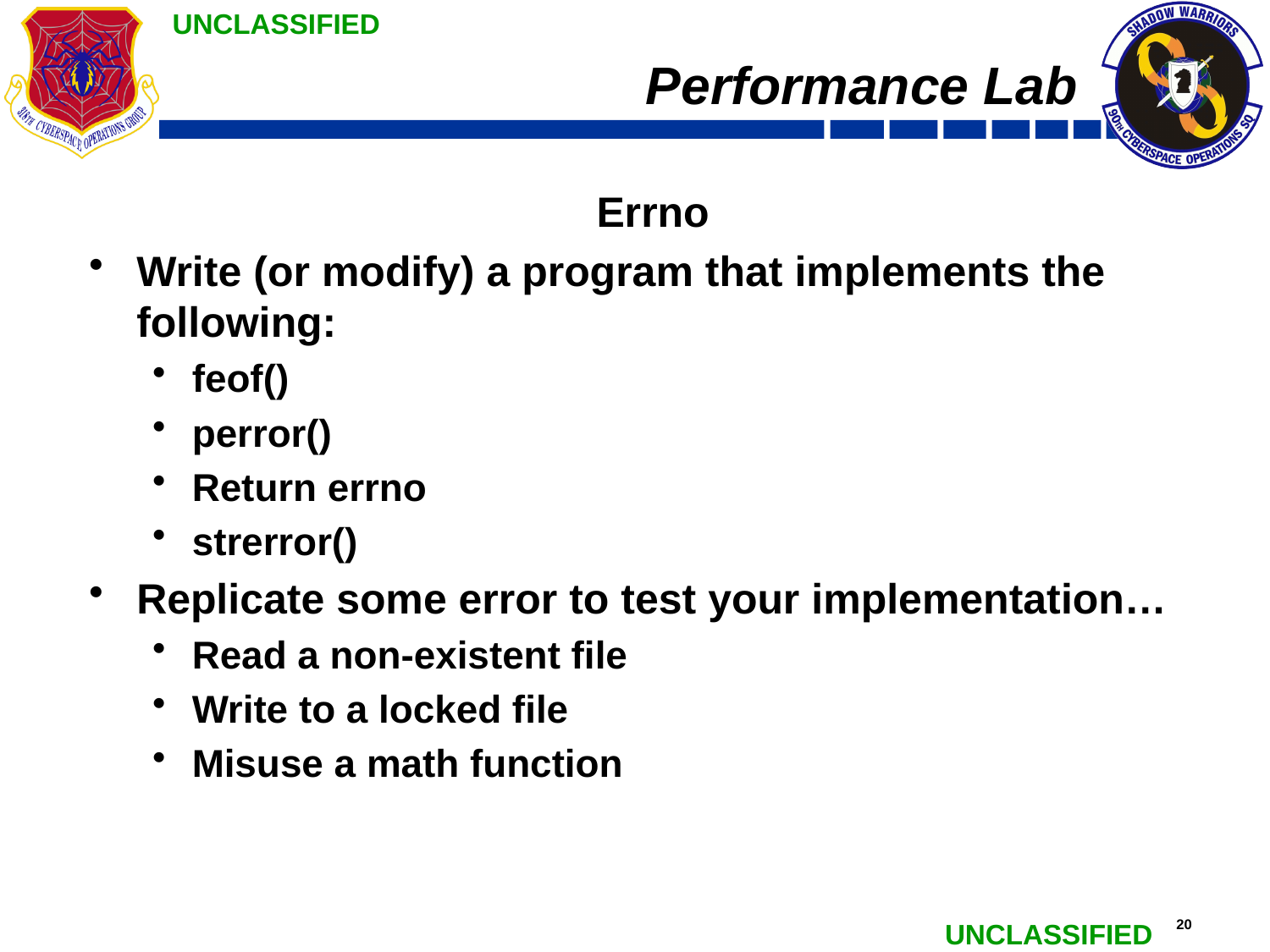

# Performance Lab
Errno
Write (or modify) a program that implements the following:
feof()
perror()
Return errno
strerror()
Replicate some error to test your implementation…
Read a non-existent file
Write to a locked file
Misuse a math function